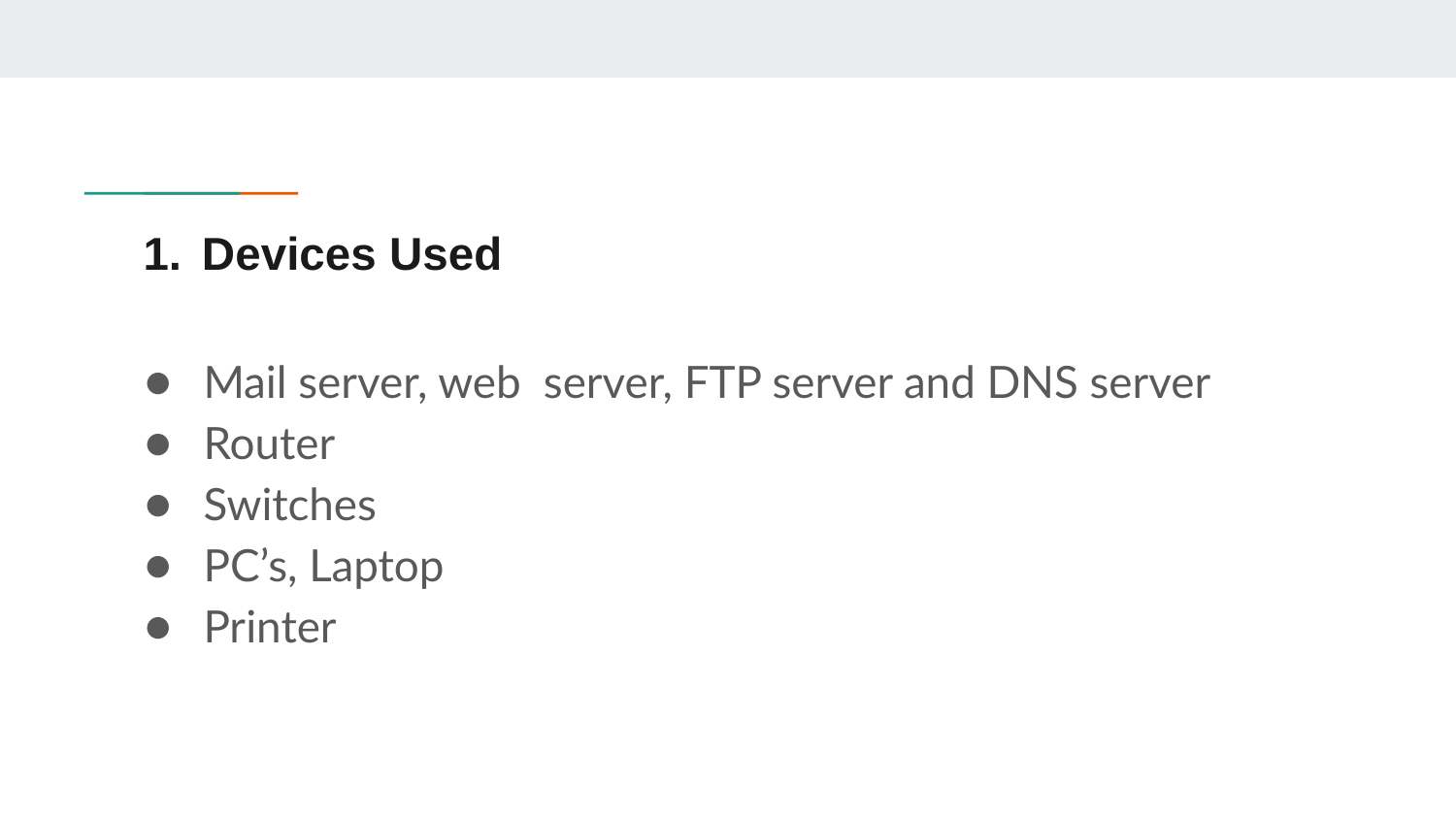

# Devices Used
Mail server, web  server, FTP server and DNS server
Router
Switches
PC’s, Laptop
Printer